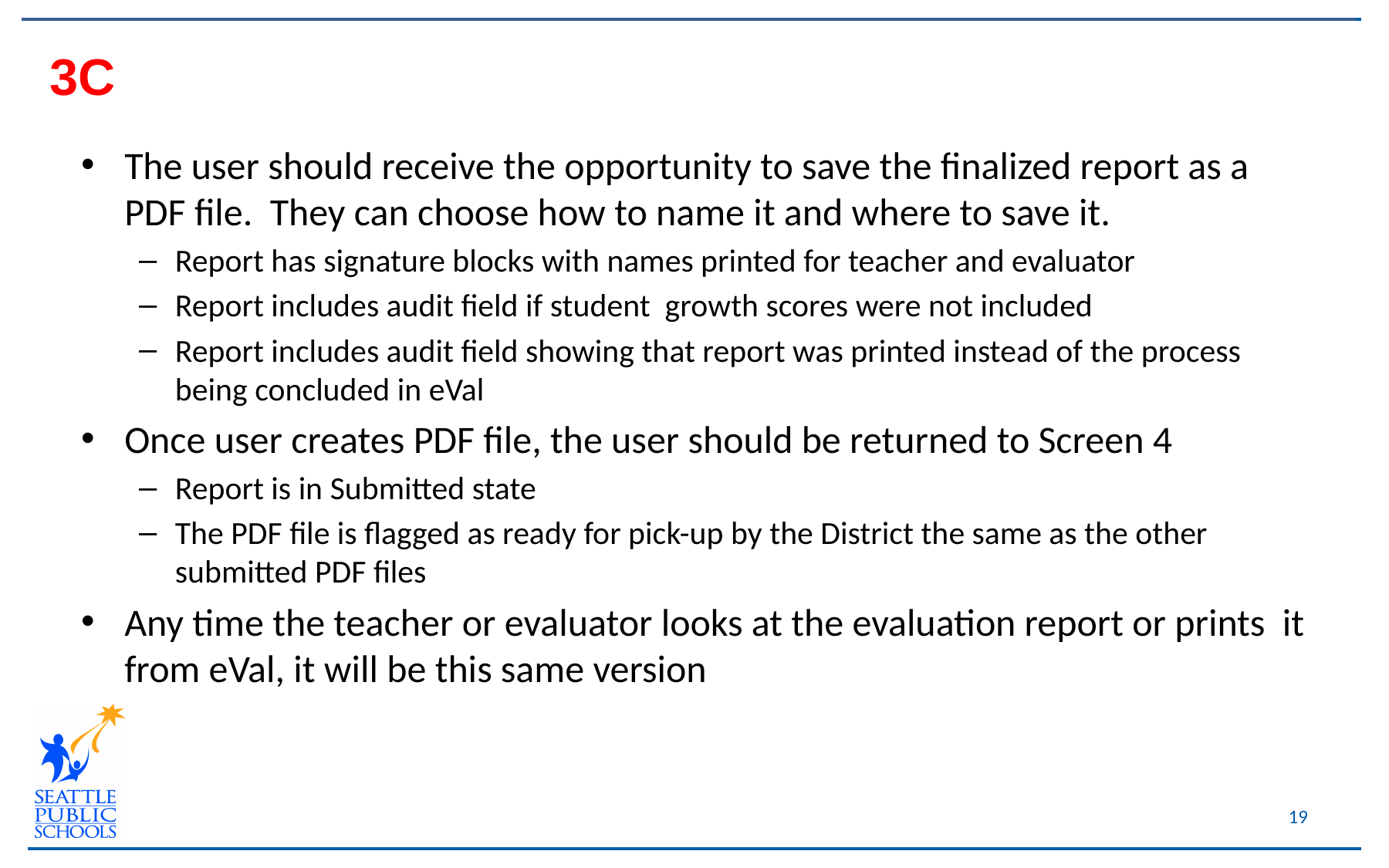

3C
The user should receive the opportunity to save the finalized report as a PDF file.  They can choose how to name it and where to save it.
Report has signature blocks with names printed for teacher and evaluator
Report includes audit field if student  growth scores were not included
Report includes audit field showing that report was printed instead of the process being concluded in eVal
Once user creates PDF file, the user should be returned to Screen 4
Report is in Submitted state
The PDF file is flagged as ready for pick-up by the District the same as the other submitted PDF files
Any time the teacher or evaluator looks at the evaluation report or prints  it from eVal, it will be this same version

19